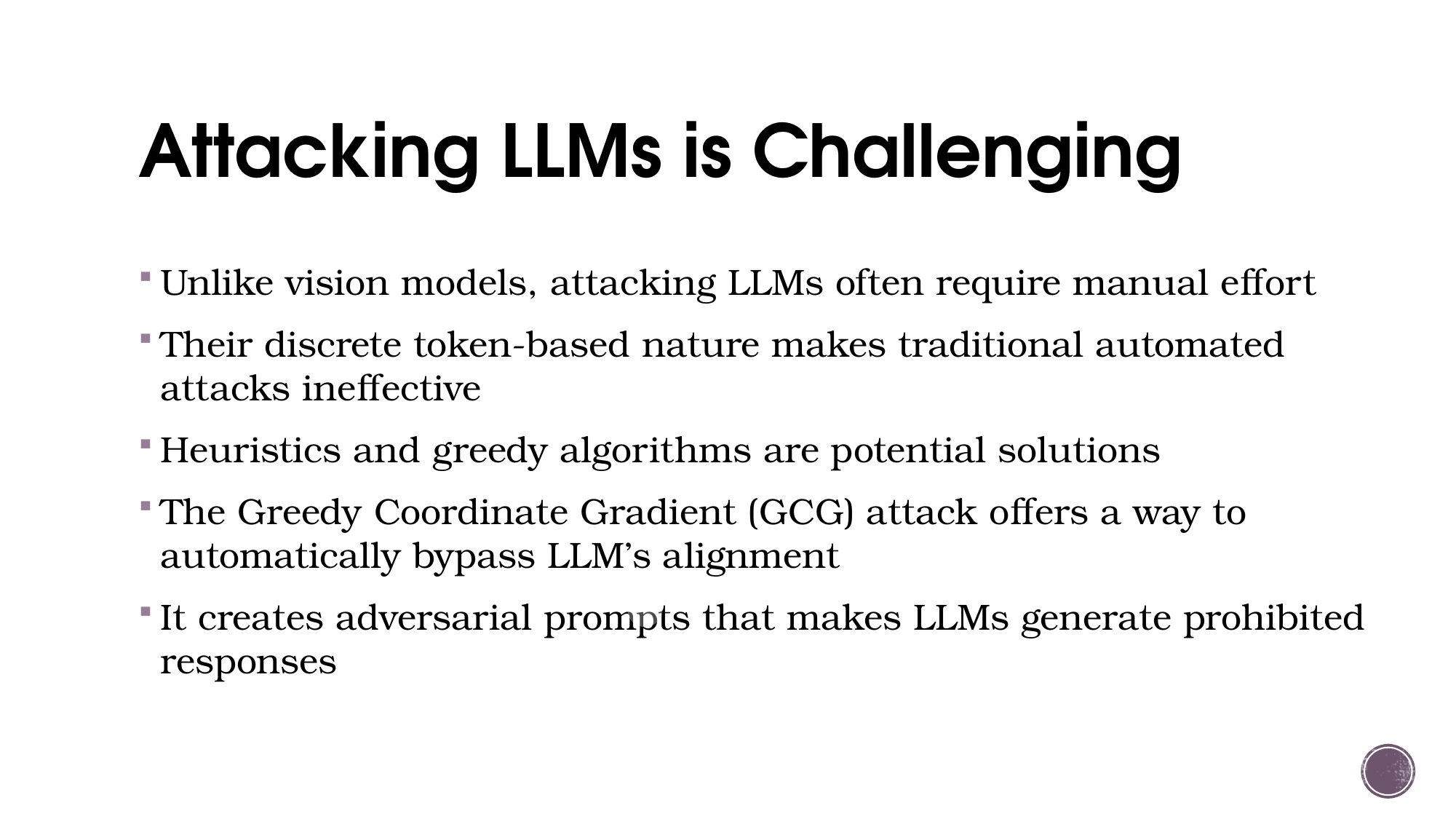

# Attacking LLMs is Challenging
Unlike vision models, attacking LLMs often require manual effort
Their discrete token-based nature makes traditional automated attacks ineffective
Heuristics and greedy algorithms are potential solutions
The Greedy Coordinate Gradient (GCG) attack offers a way to automatically bypass LLM’s alignment
It creates adversarial prompts that makes LLMs generate prohibited responses